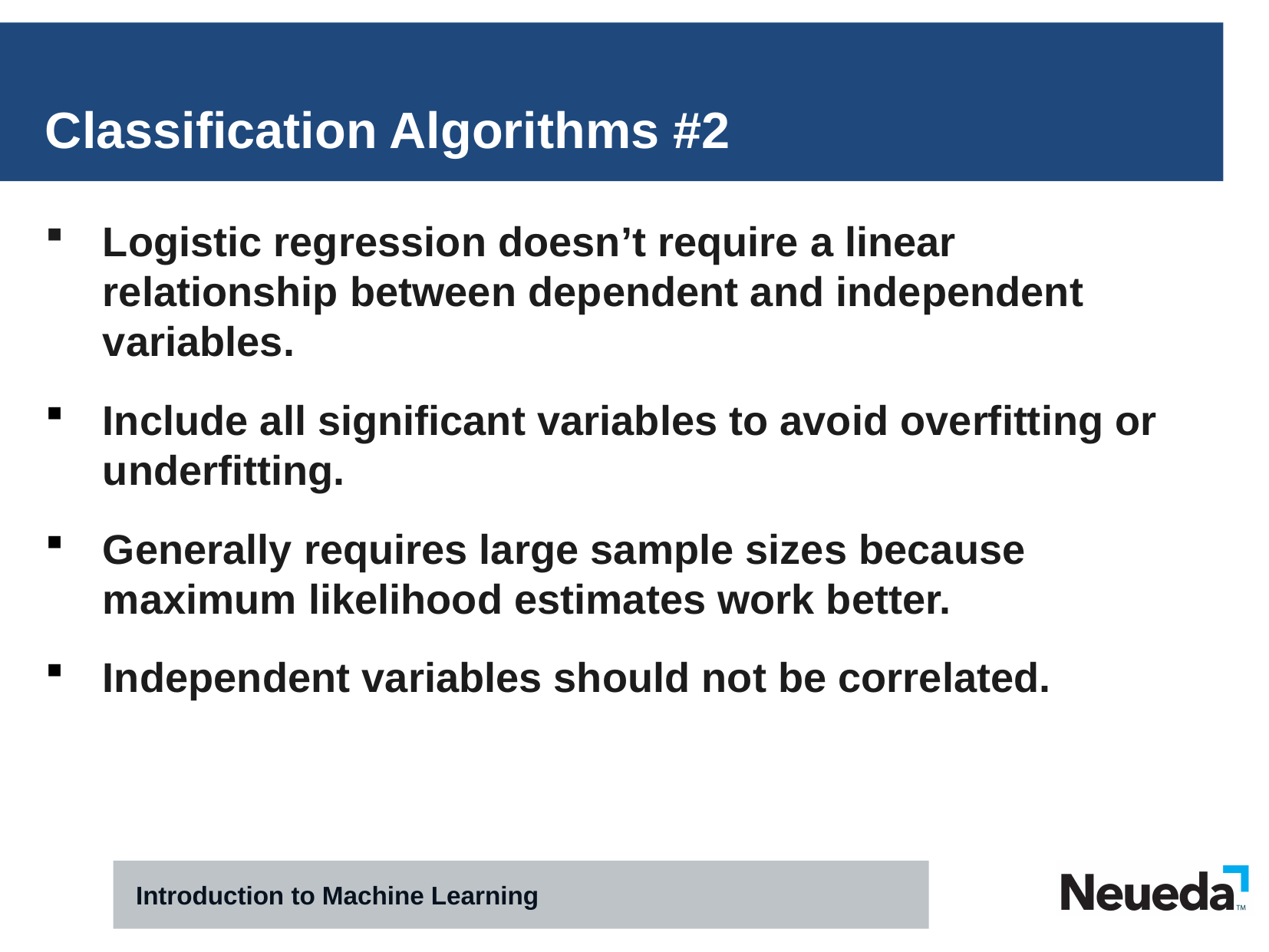

Classification Algorithms #2
Logistic regression doesn’t require a linear relationship between dependent and independent variables.
Include all significant variables to avoid overfitting or underfitting.
Generally requires large sample sizes because maximum likelihood estimates work better.
Independent variables should not be correlated.

Introduction to Machine Learning